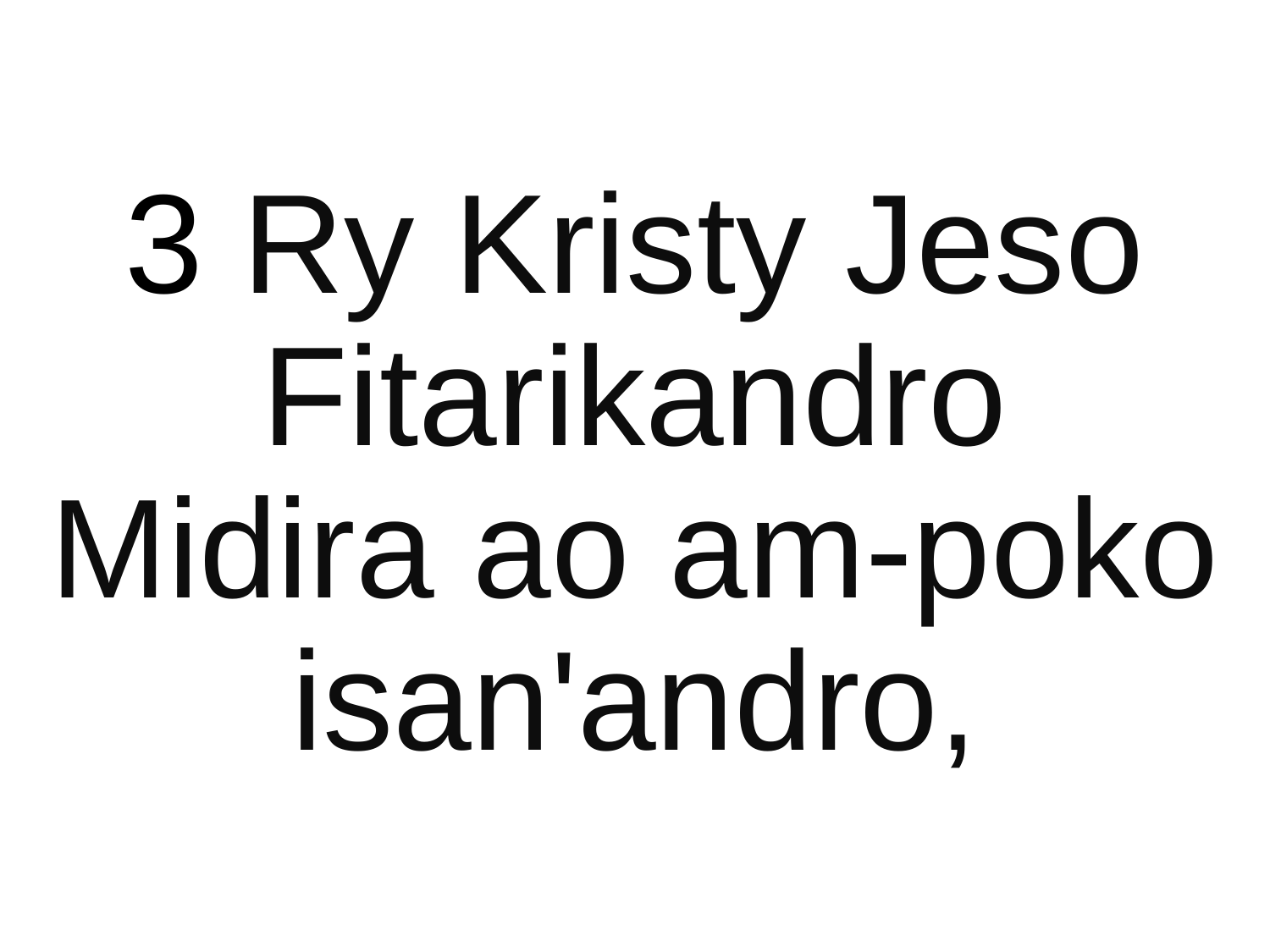

3 Ry Kristy Jeso Fitarikandro
Midira ao am-poko isan'andro,